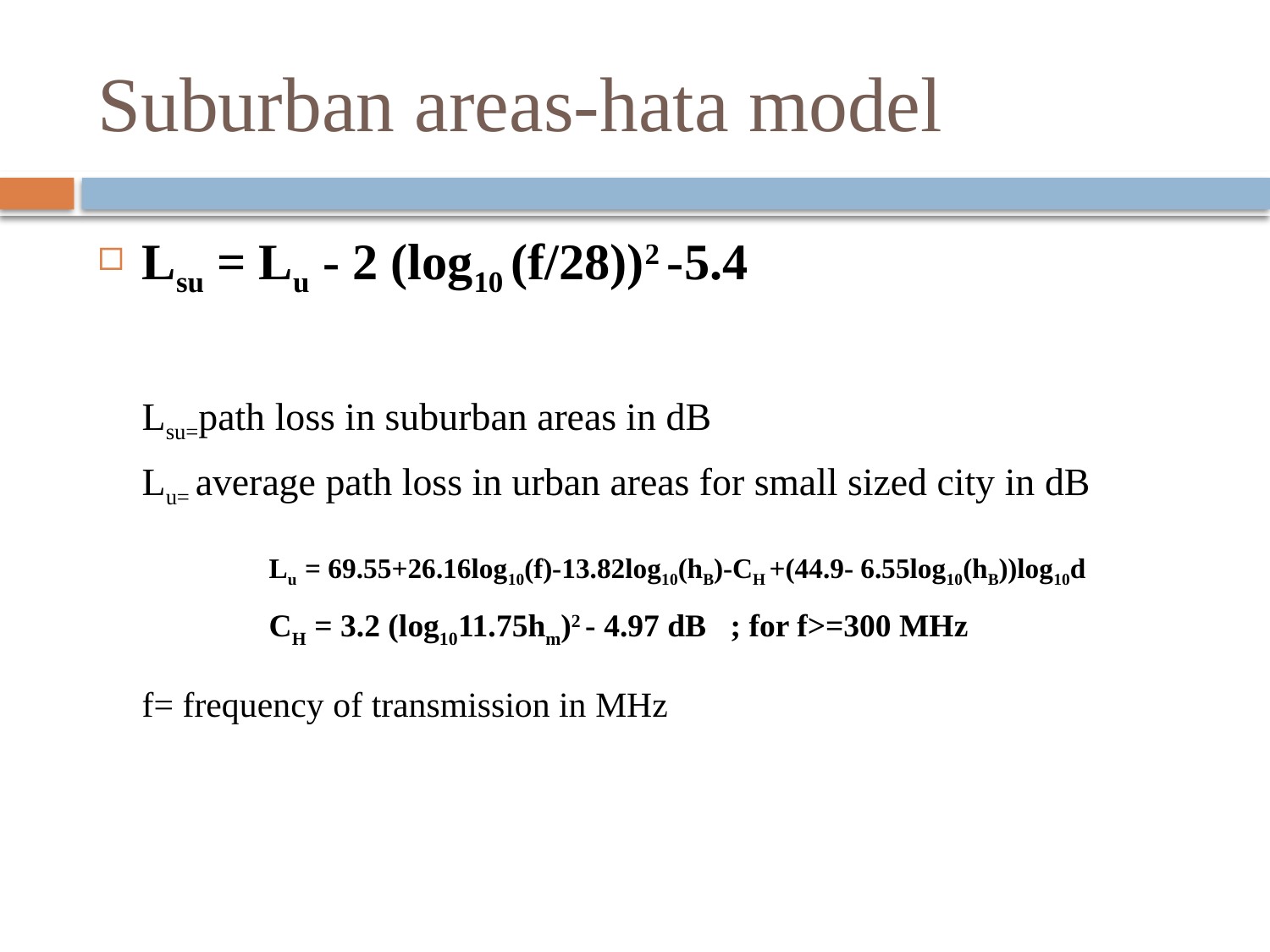

# Suburban areas-hata model
Lsu = Lu - 2 (log10 (f/28))2 -5.4

	Lsu=path loss in suburban areas in dB
	Lu= average path loss in urban areas for small sized city in dB
		Lu  = 69.55+26.16log10(f)-13.82log10(hB)-CH +(44.9- 6.55log10(hB))log10d
		CH = 3.2 (log1011.75hm)2 - 4.97 dB   ; for f>=300 MHz
	f= frequency of transmission in MHz